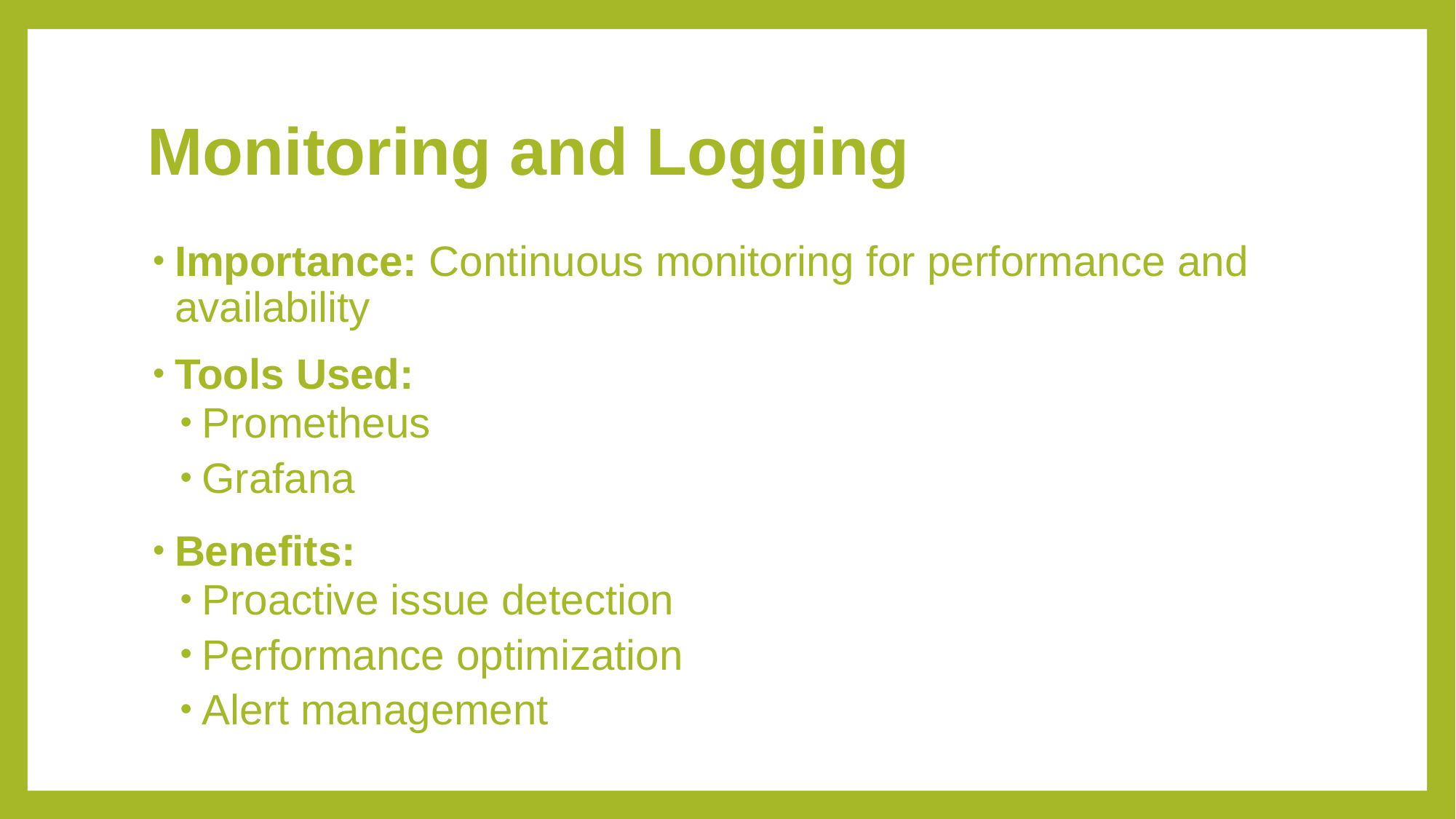

# Monitoring and Logging
Importance: Continuous monitoring for performance and availability
Tools Used:
Prometheus
Grafana
Benefits:
Proactive issue detection
Performance optimization
Alert management